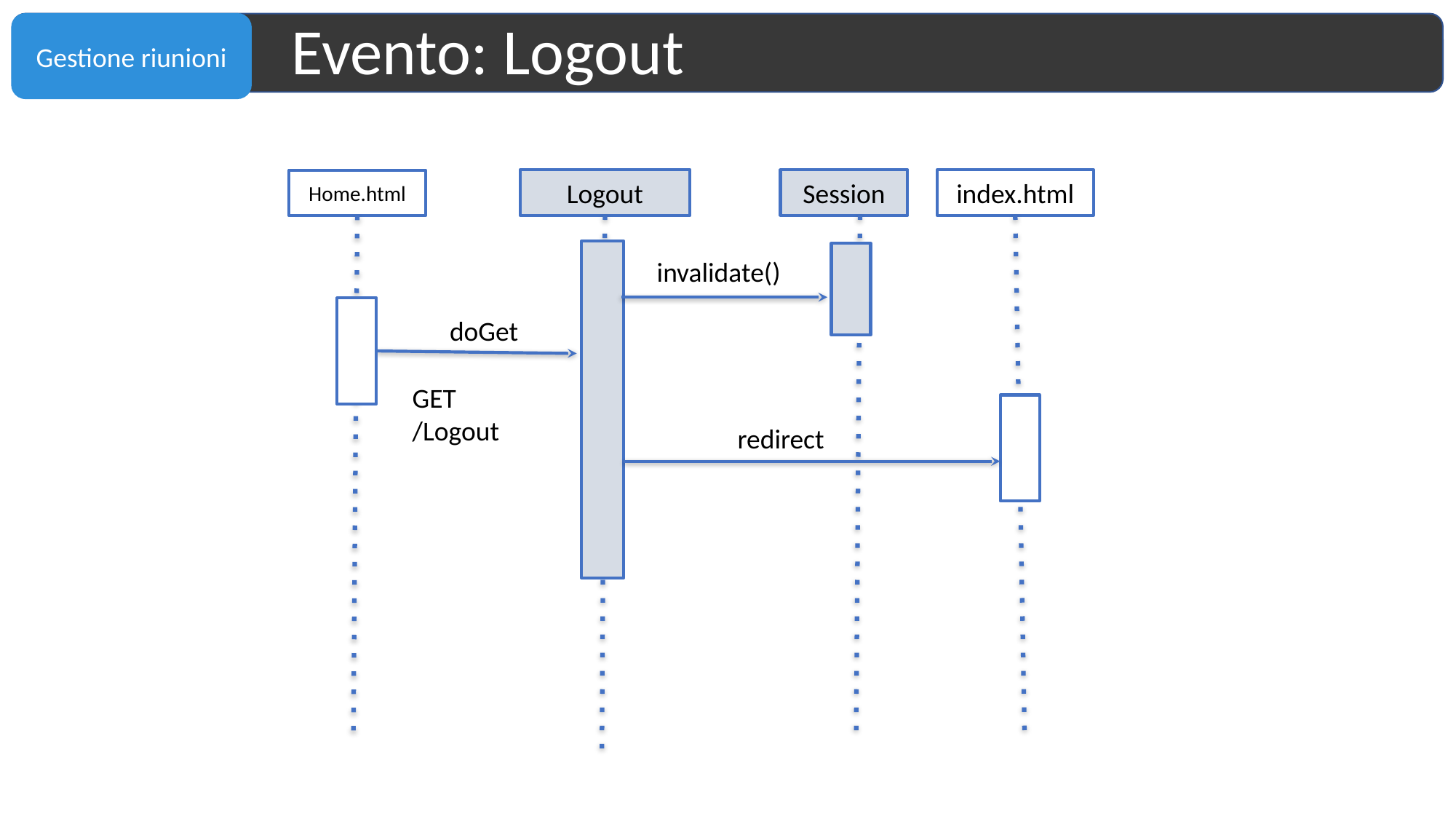

# Evento: Logout
index.html
Logout
Session
Home.html

invalidate()

doGet
GET
/Logout

redirect